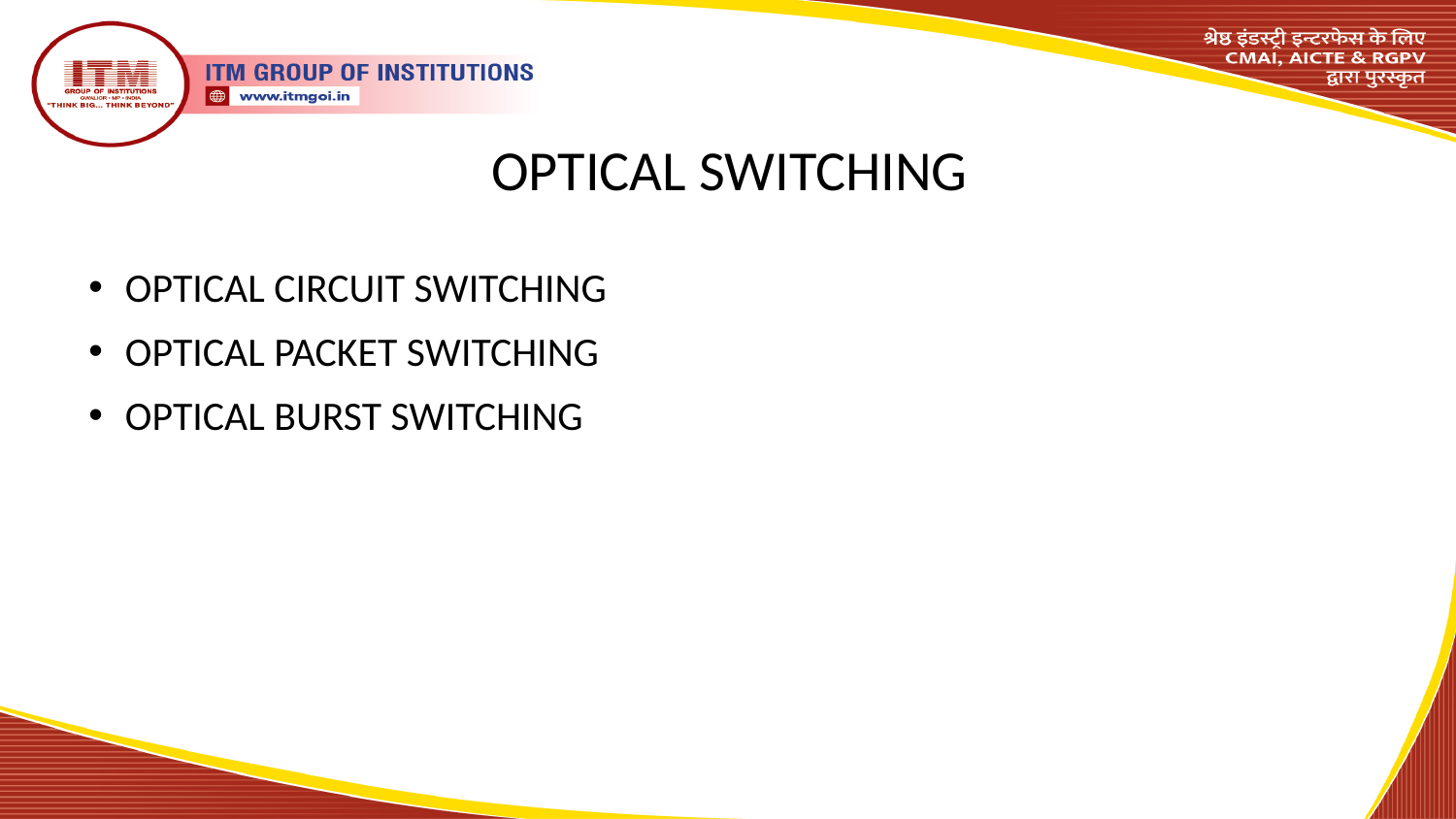

# OPTICAL SWITCHING
OPTICAL CIRCUIT SWITCHING
OPTICAL PACKET SWITCHING
OPTICAL BURST SWITCHING